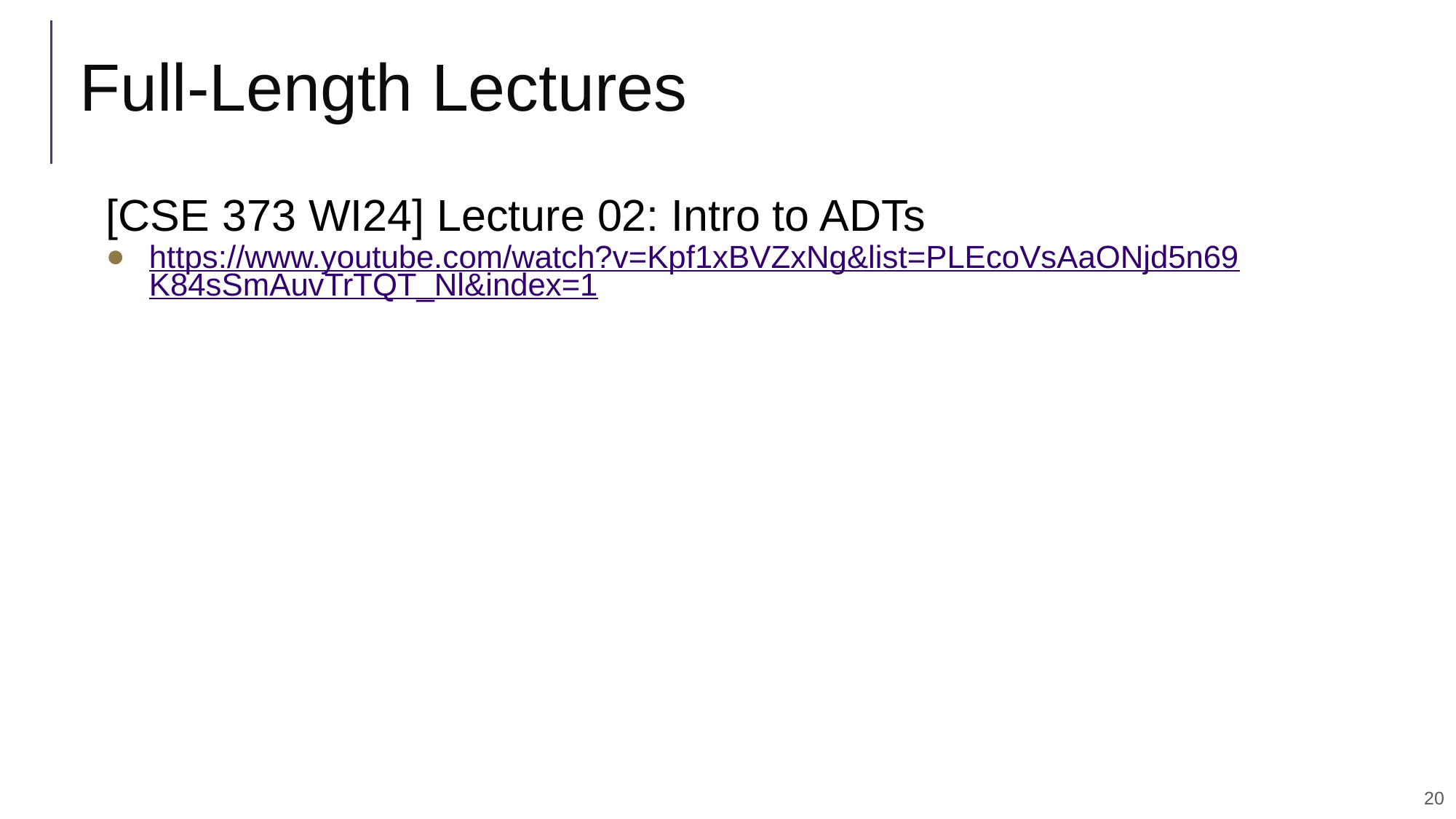

# Full-Length Lectures
[CSE 373 WI24] Lecture 02: Intro to ADTs
https://www.youtube.com/watch?v=Kpf1xBVZxNg&list=PLEcoVsAaONjd5n69K84sSmAuvTrTQT_Nl&index=1